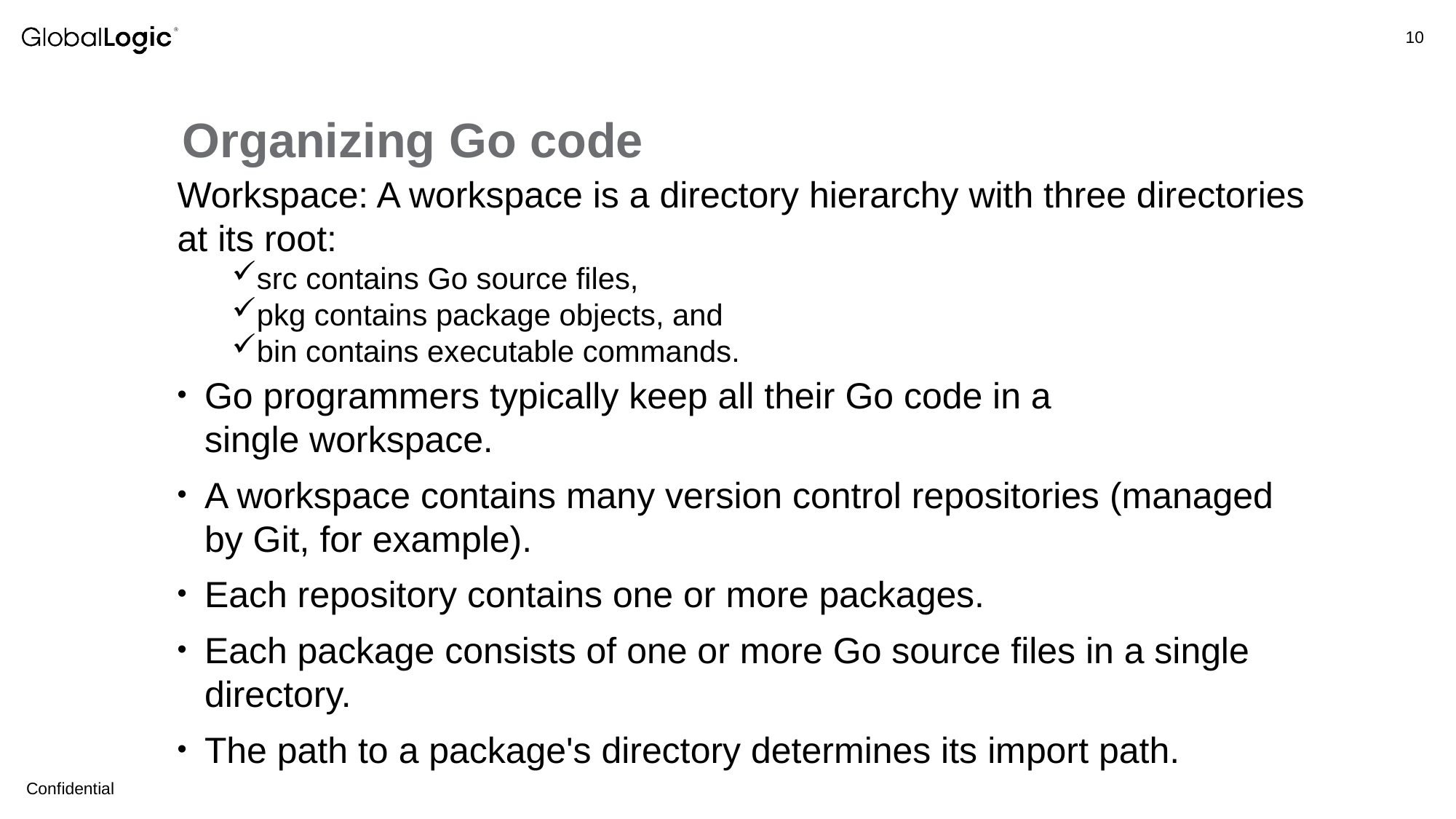

# Organizing Go code
Workspace: A workspace is a directory hierarchy with three directories at its root:
src contains Go source files,
pkg contains package objects, and
bin contains executable commands.
Go programmers typically keep all their Go code in a single workspace.
A workspace contains many version control repositories (managed by Git, for example).
Each repository contains one or more packages.
Each package consists of one or more Go source files in a single directory.
The path to a package's directory determines its import path.